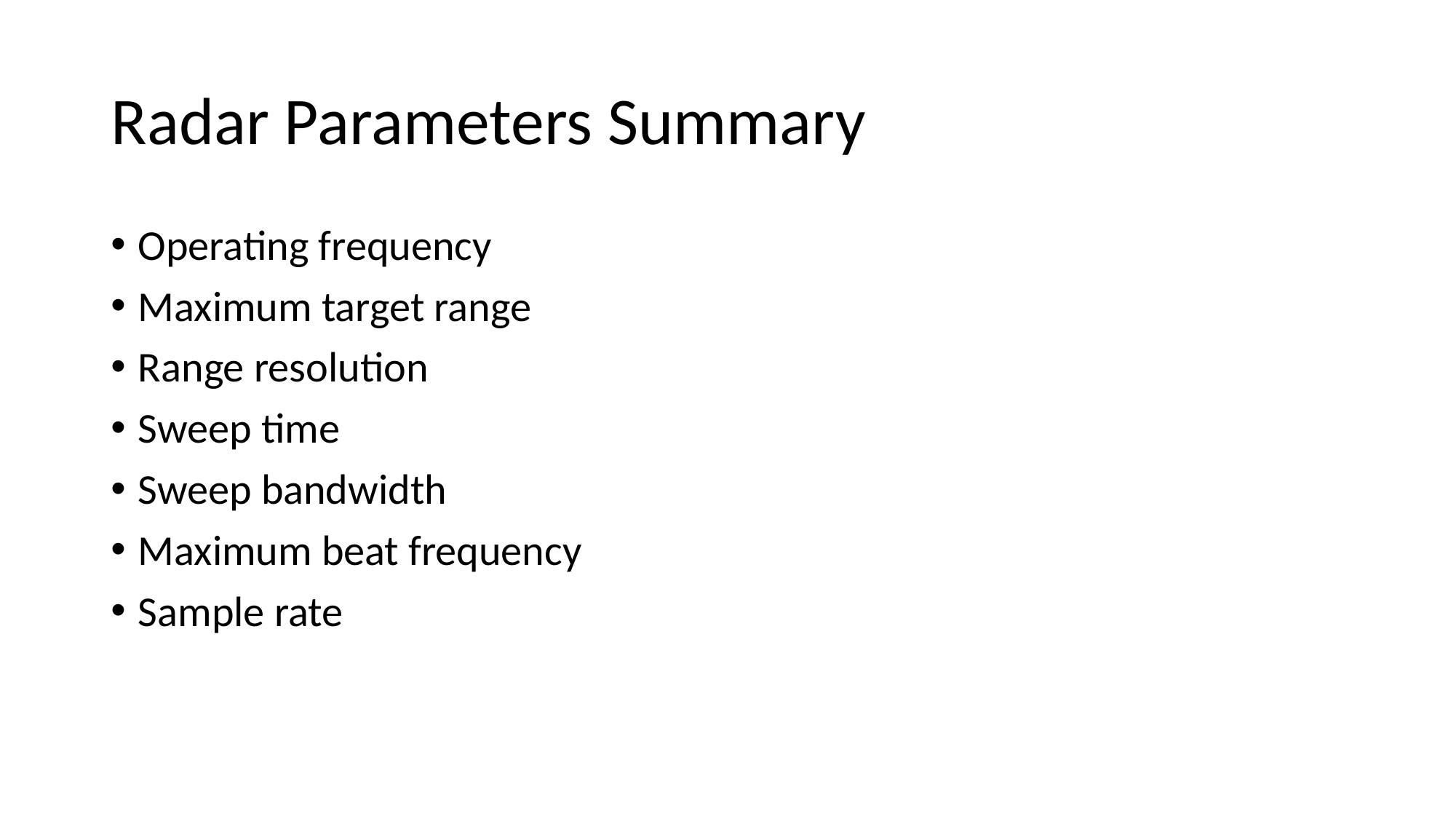

# Radar Parameters Summary
Operating frequency
Maximum target range
Range resolution
Sweep time
Sweep bandwidth
Maximum beat frequency
Sample rate